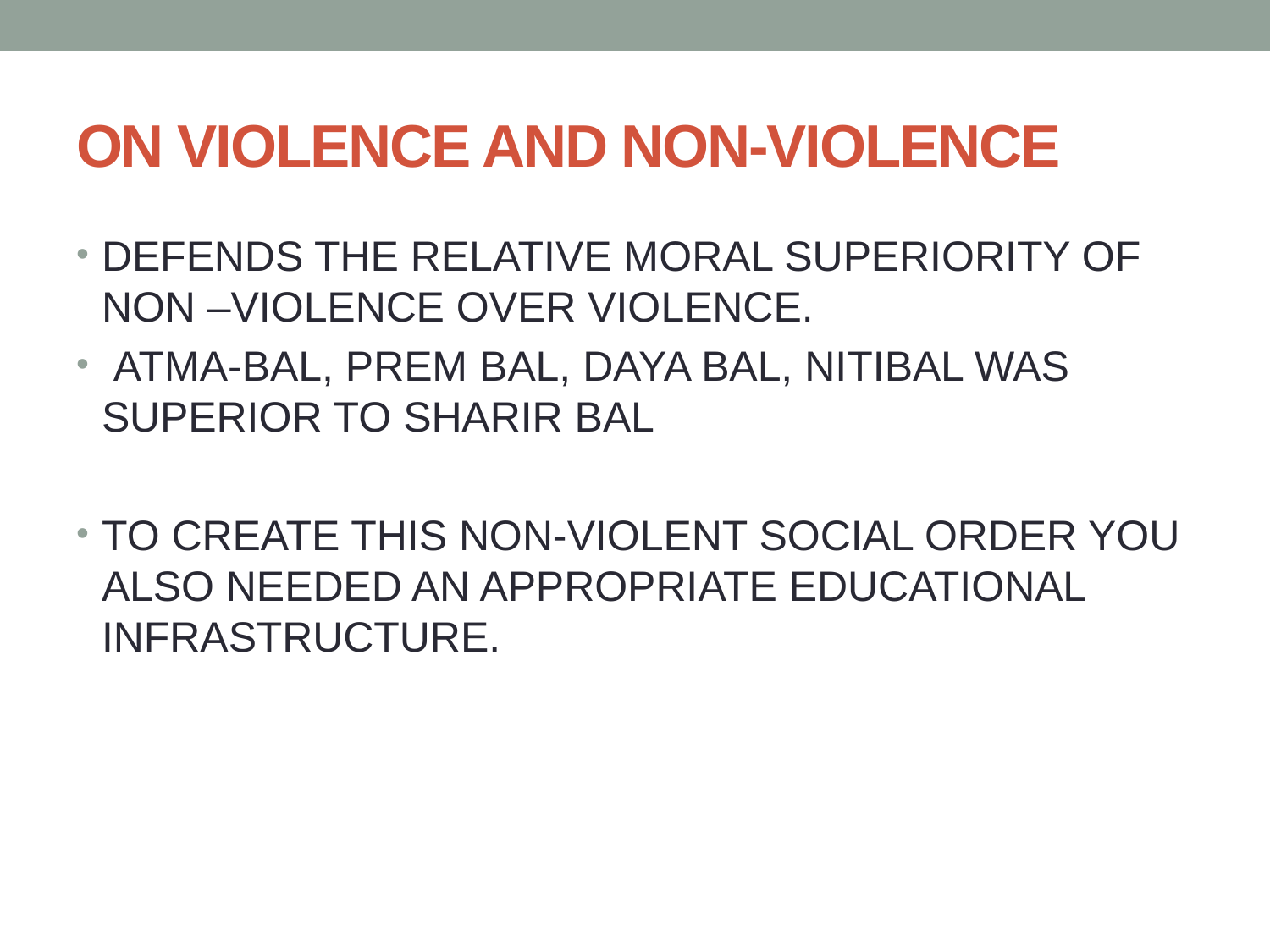

# ON VIOLENCE AND NON-VIOLENCE
DEFENDS THE RELATIVE MORAL SUPERIORITY OF NON –VIOLENCE OVER VIOLENCE.
 ATMA-BAL, PREM BAL, DAYA BAL, NITIBAL WAS SUPERIOR TO SHARIR BAL

TO CREATE THIS NON-VIOLENT SOCIAL ORDER YOU ALSO NEEDED AN APPROPRIATE EDUCATIONAL INFRASTRUCTURE.